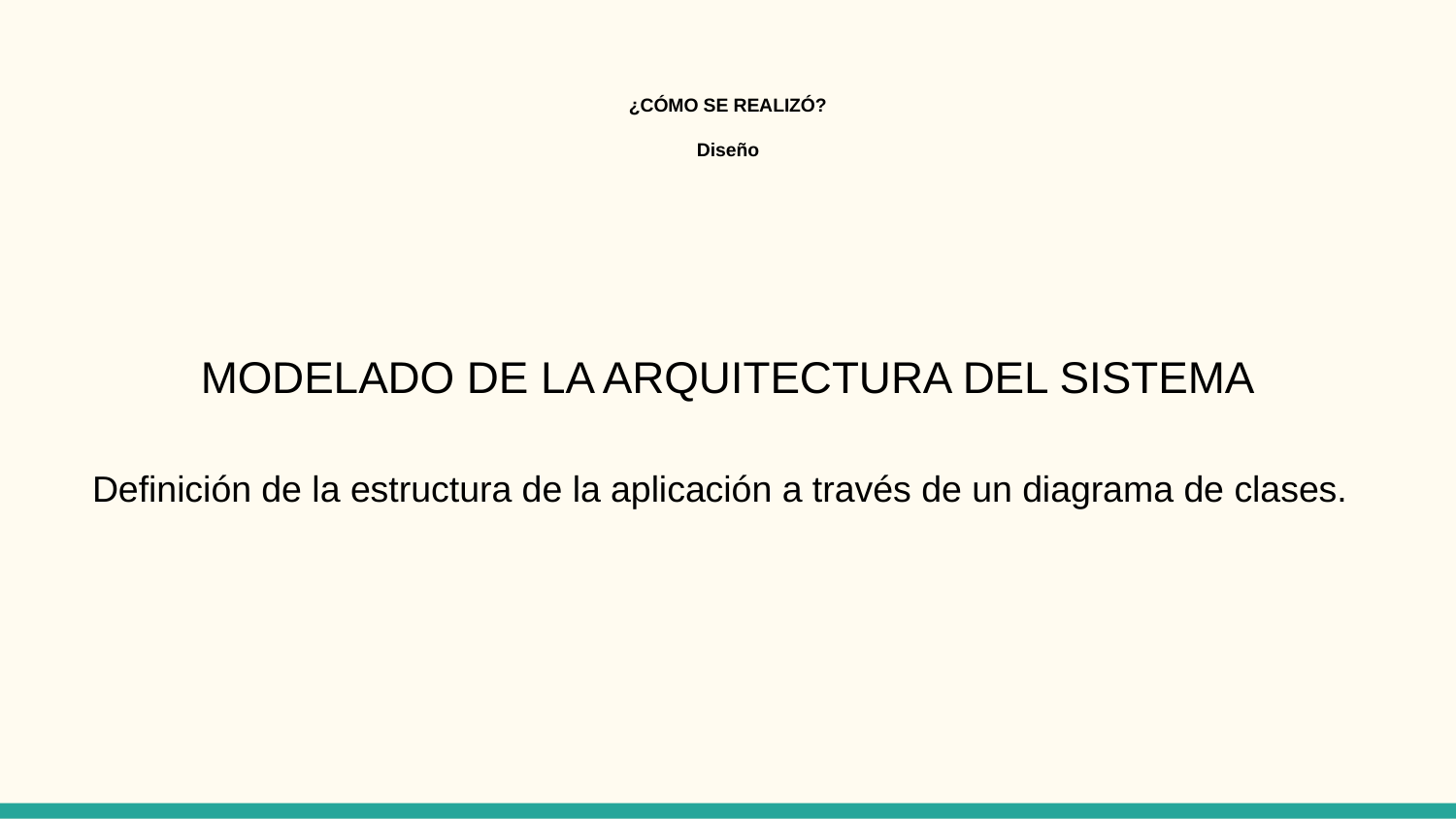

# ¿CÓMO SE REALIZÓ?

Diseño
MODELADO DE LA ARQUITECTURA DEL SISTEMA
Definición de la estructura de la aplicación a través de un diagrama de clases.